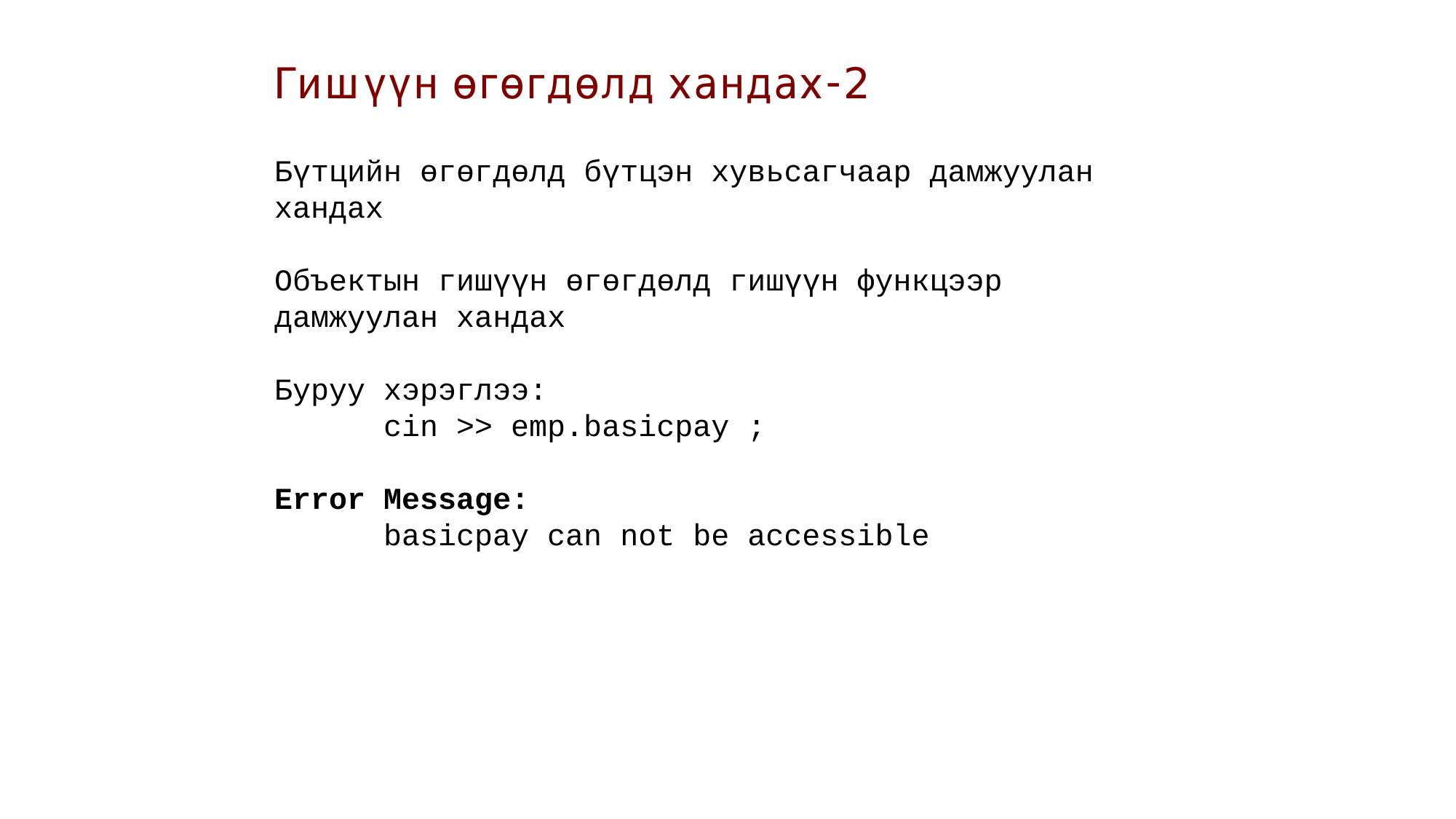

Гишүүн өгөгдөлд хандах-2

Бүтцийн өгөгдөлд бүтцэн хувьсагчаар дамжуулан хандах

Объектын гишүүн өгөгдөлд гишүүн функцээр дамжуулан хандах

Буруу хэрэглээ:
	cin >> emp.basicpay ;

Error Message:
	basicpay can not be accessible